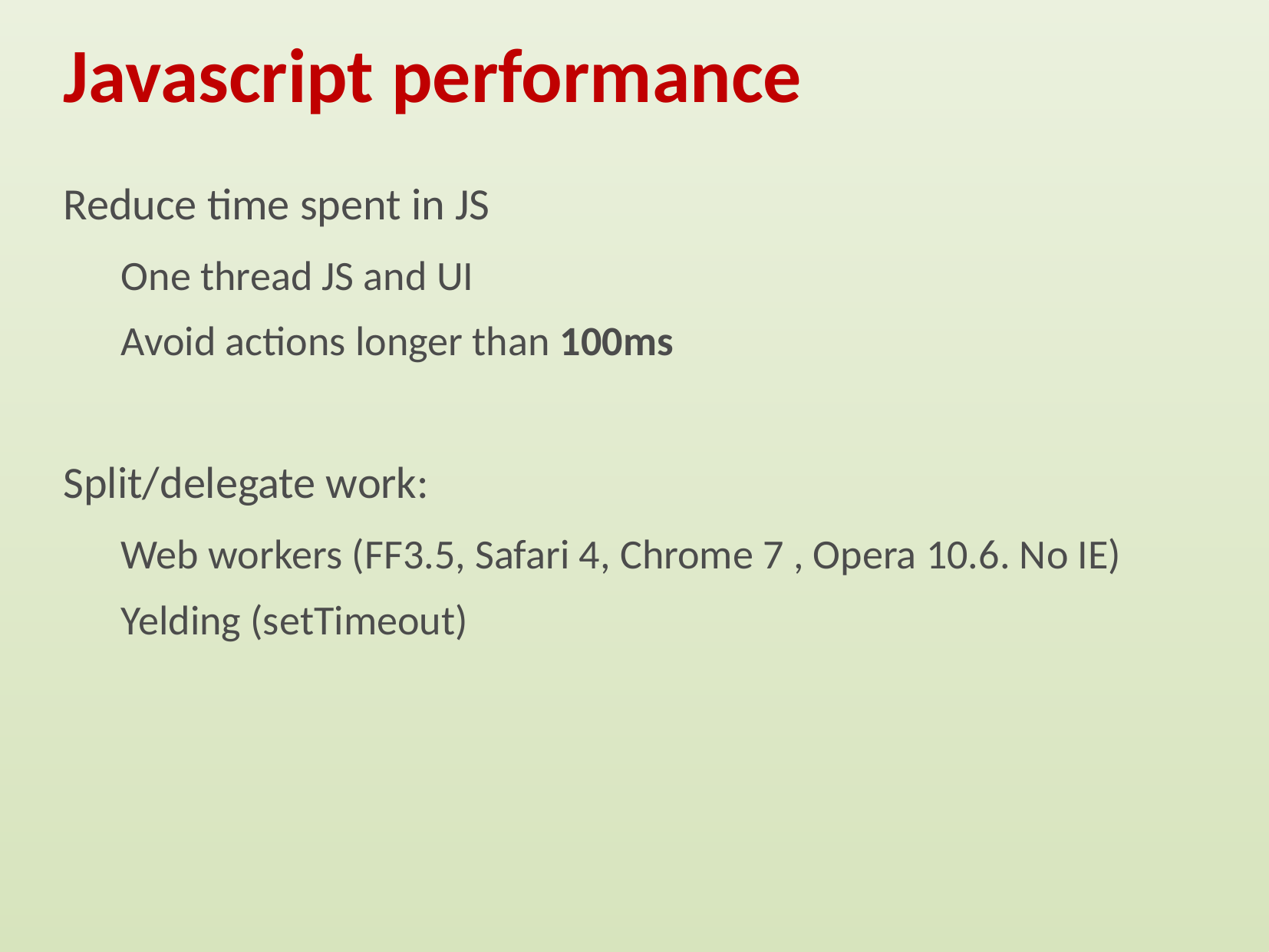

# Javascript performance
Reduce time spent in JS
One thread JS and UI
Avoid actions longer than 100ms

Split/delegate work:
Web workers (FF3.5, Safari 4, Chrome 7 , Opera 10.6. No IE)
Yelding (setTimeout)